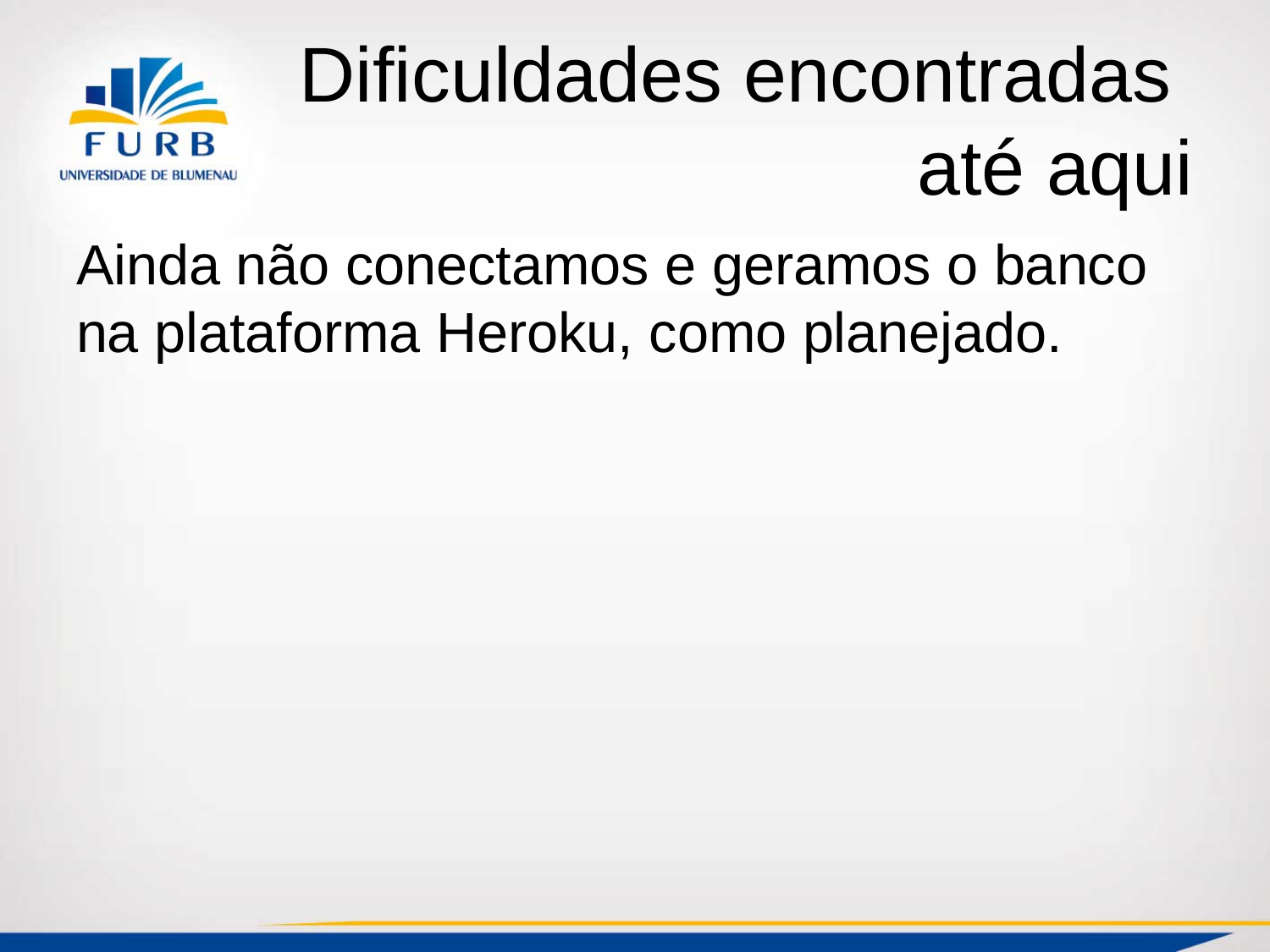

Dificuldades encontradas
até aqui
Ainda não conectamos e geramos o banco na plataforma Heroku, como planejado.